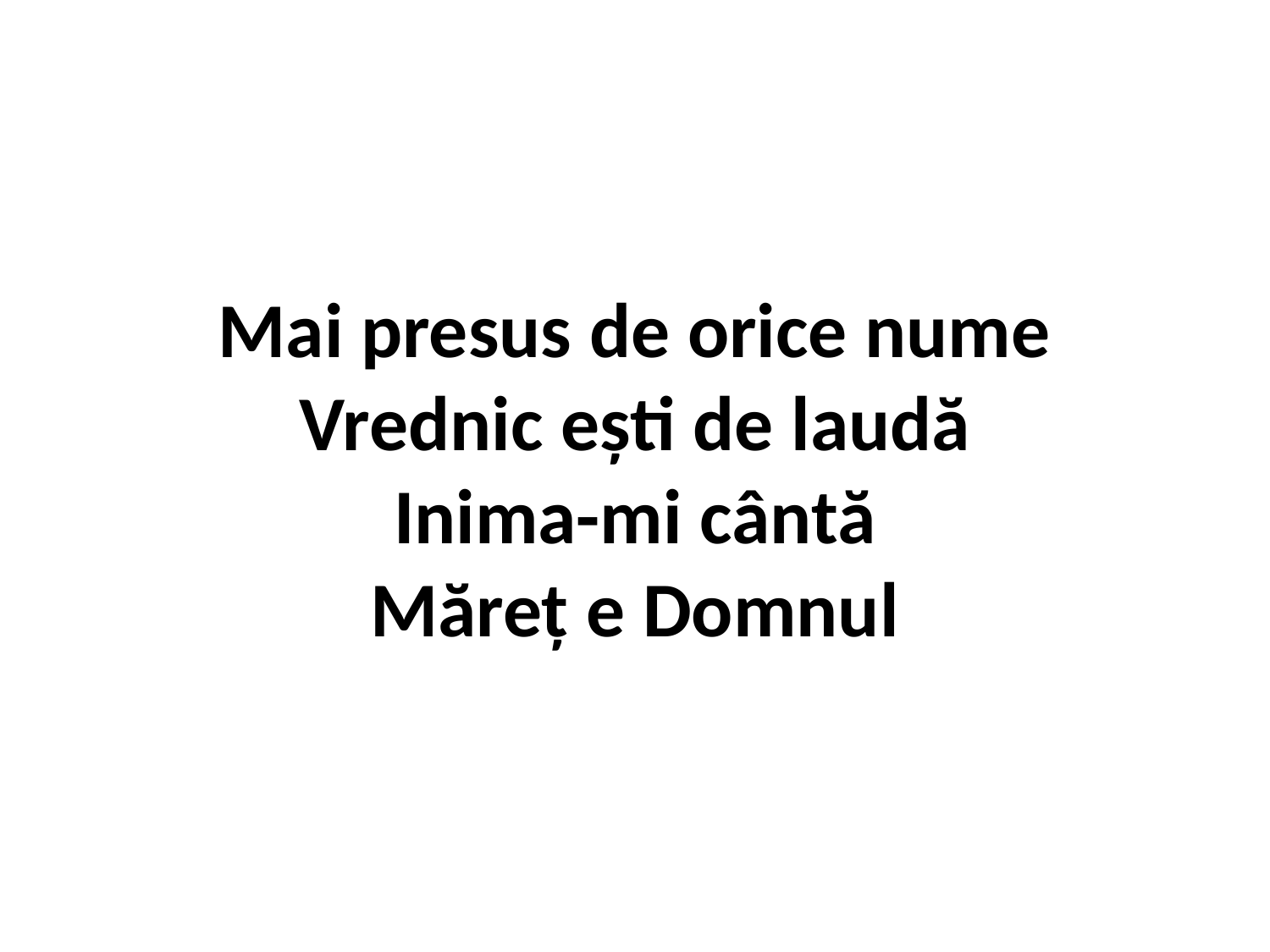

Mai presus de orice nume
Vrednic ești de laudă
Inima-mi cântă
Măreț e Domnul